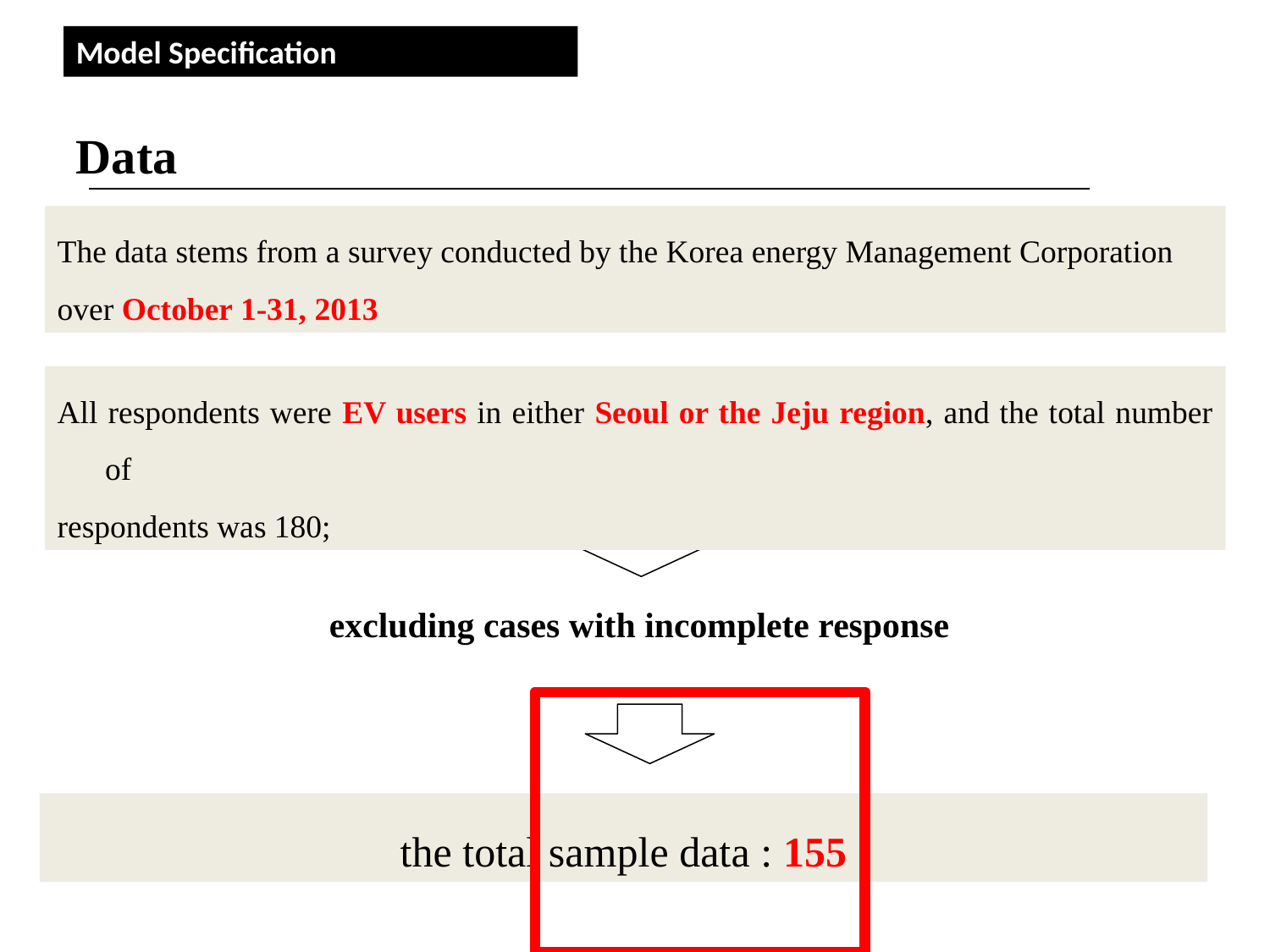

Data

Model Specification

The data stems from a survey conducted by the Korea energy Management Corporation
over October 1-31, 2013
All respondents were EV users in either Seoul or the Jeju region, and the total number of
respondents was 180;

excluding cases with incomplete response

the total sample data : 155